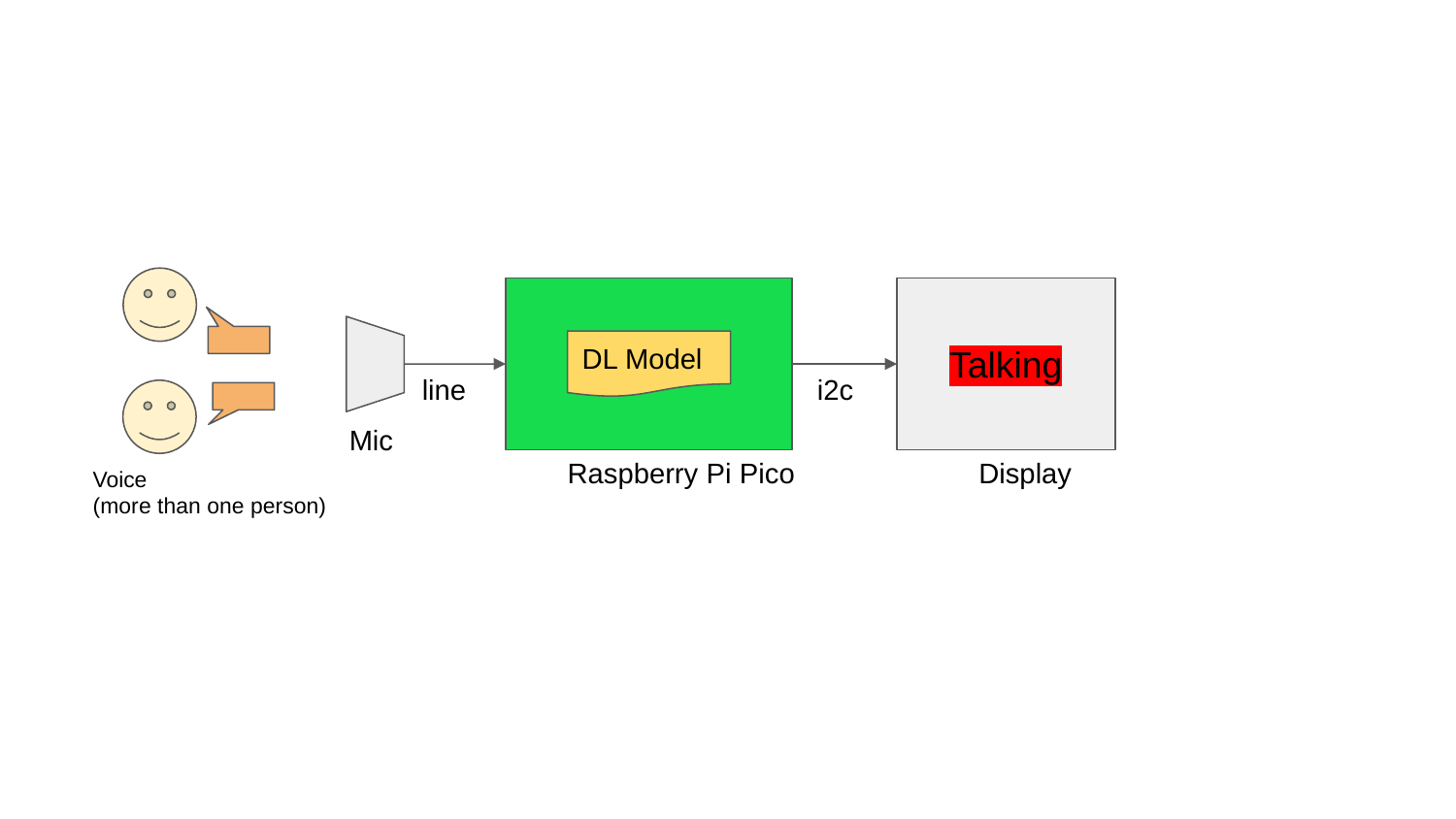

Voice
(more than one person)

DL Model

Talking
line
i2c
Mic
Display
Raspberry Pi Pico